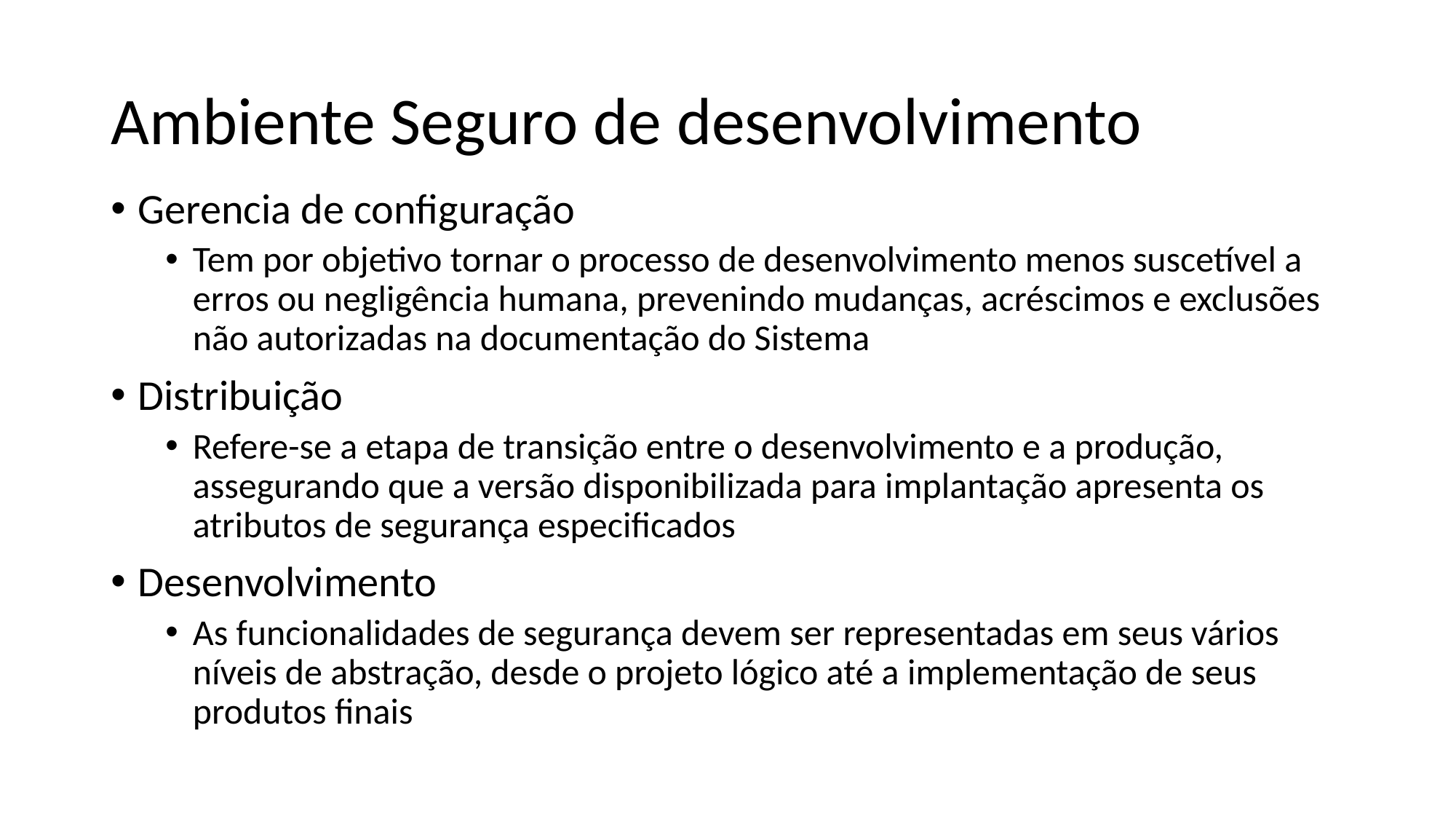

# Ambiente Seguro de desenvolvimento
Gerencia de configuração
Tem por objetivo tornar o processo de desenvolvimento menos suscetível a erros ou negligência humana, prevenindo mudanças, acréscimos e exclusões não autorizadas na documentação do Sistema
Distribuição
Refere-se a etapa de transição entre o desenvolvimento e a produção, assegurando que a versão disponibilizada para implantação apresenta os atributos de segurança especificados
Desenvolvimento
As funcionalidades de segurança devem ser representadas em seus vários níveis de abstração, desde o projeto lógico até a implementação de seus produtos finais